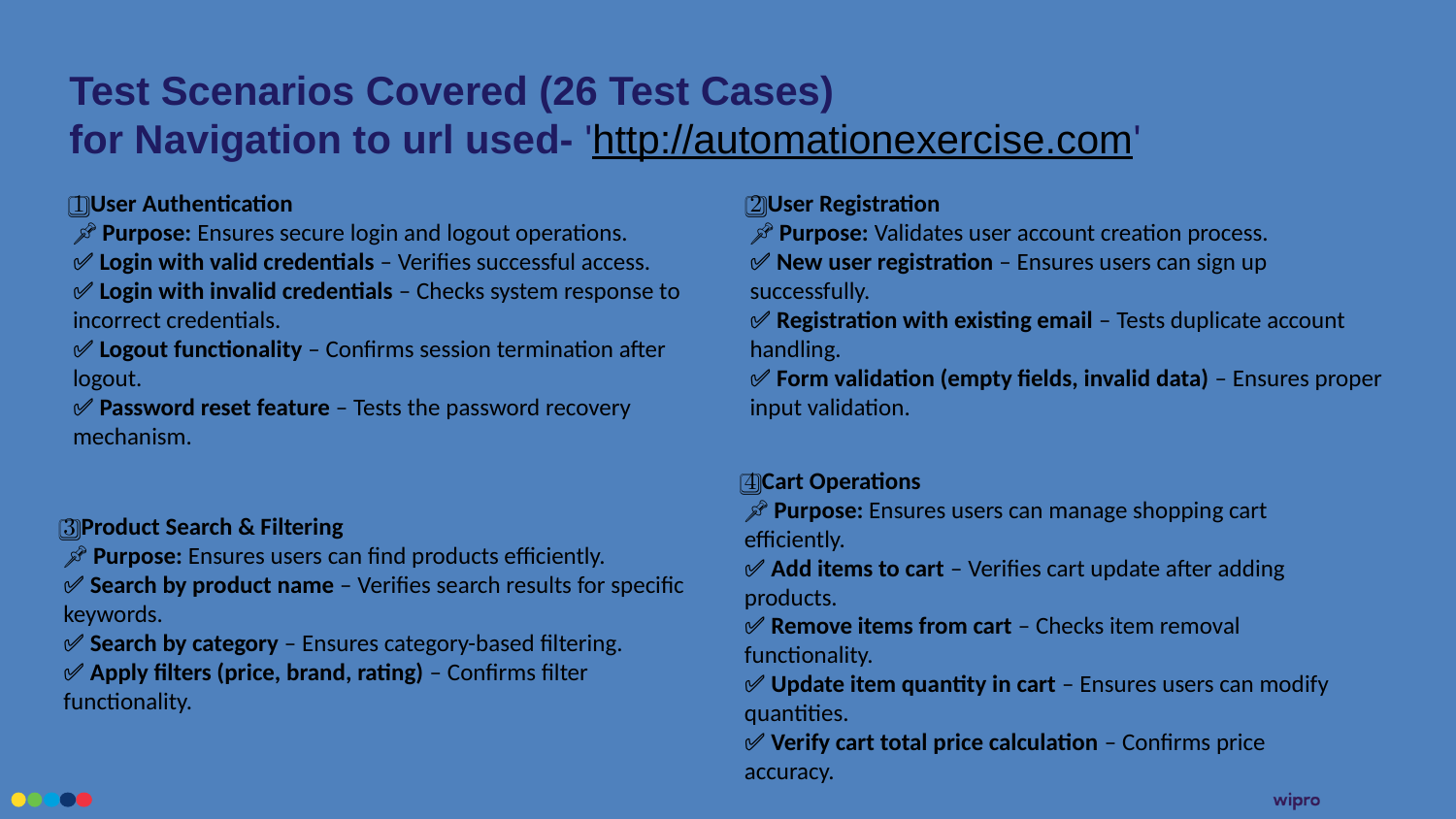

# Test Scenarios Covered (26 Test Cases) for Navigation to url used- 'http://automationexercise.com'
1️⃣ User Authentication
📌 Purpose: Ensures secure login and logout operations.
✅ Login with valid credentials – Verifies successful access.
✅ Login with invalid credentials – Checks system response to incorrect credentials.
✅ Logout functionality – Confirms session termination after logout.
✅ Password reset feature – Tests the password recovery mechanism.

2️⃣ User Registration
📌 Purpose: Validates user account creation process.
✅ New user registration – Ensures users can sign up successfully.
✅ Registration with existing email – Tests duplicate account handling.
✅ Form validation (empty fields, invalid data) – Ensures proper input validation.

4️⃣ Cart Operations
📌 Purpose: Ensures users can manage shopping cart efficiently.
✅ Add items to cart – Verifies cart update after adding products.
✅ Remove items from cart – Checks item removal functionality.
✅ Update item quantity in cart – Ensures users can modify quantities.
✅ Verify cart total price calculation – Confirms price accuracy.

3️⃣ Product Search & Filtering
📌 Purpose: Ensures users can find products efficiently.
✅ Search by product name – Verifies search results for specific keywords.
✅ Search by category – Ensures category-based filtering.
✅ Apply filters (price, brand, rating) – Confirms filter functionality.